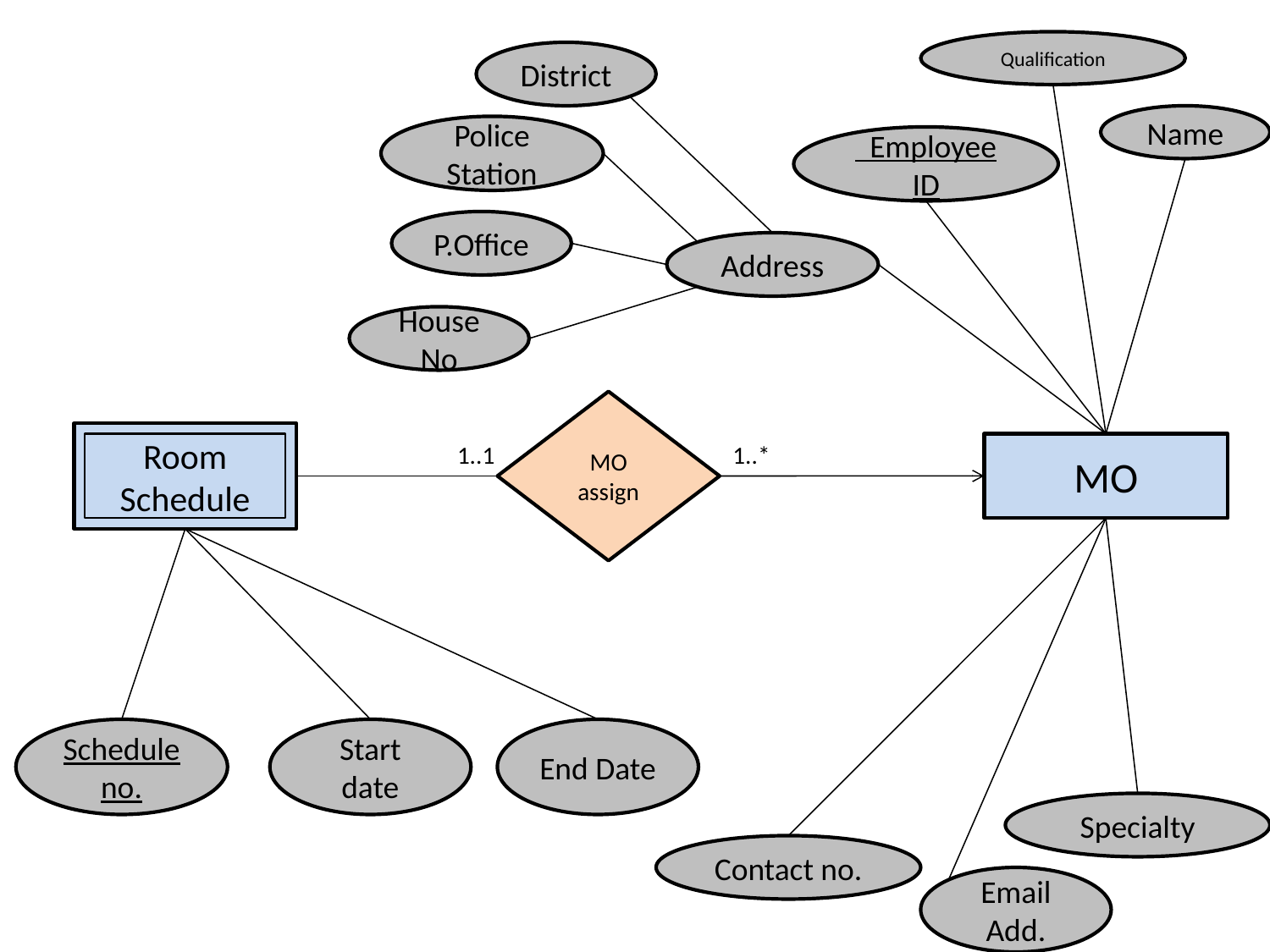

Qualification
District
Name
Police Station
  Employee ID
P.Office
Address
House No
MO assign

Room Schedule
1..1
1..*
MO
Schedule no.
Start date
End Date
Specialty
Contact no.
Email Add.